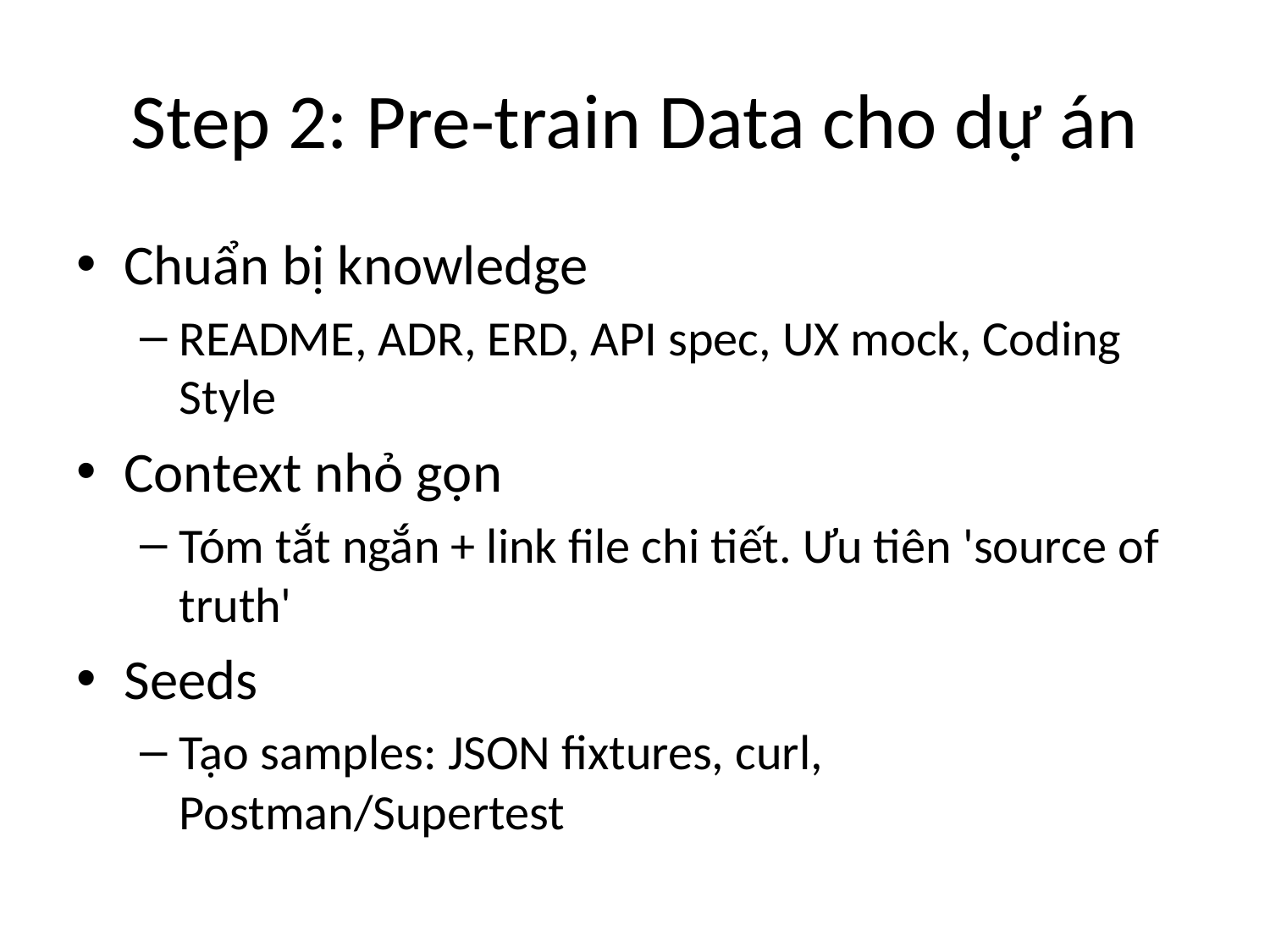

# Step 2: Pre-train Data cho dự án
Chuẩn bị knowledge
README, ADR, ERD, API spec, UX mock, Coding Style
Context nhỏ gọn
Tóm tắt ngắn + link file chi tiết. Ưu tiên 'source of truth'
Seeds
Tạo samples: JSON fixtures, curl, Postman/Supertest